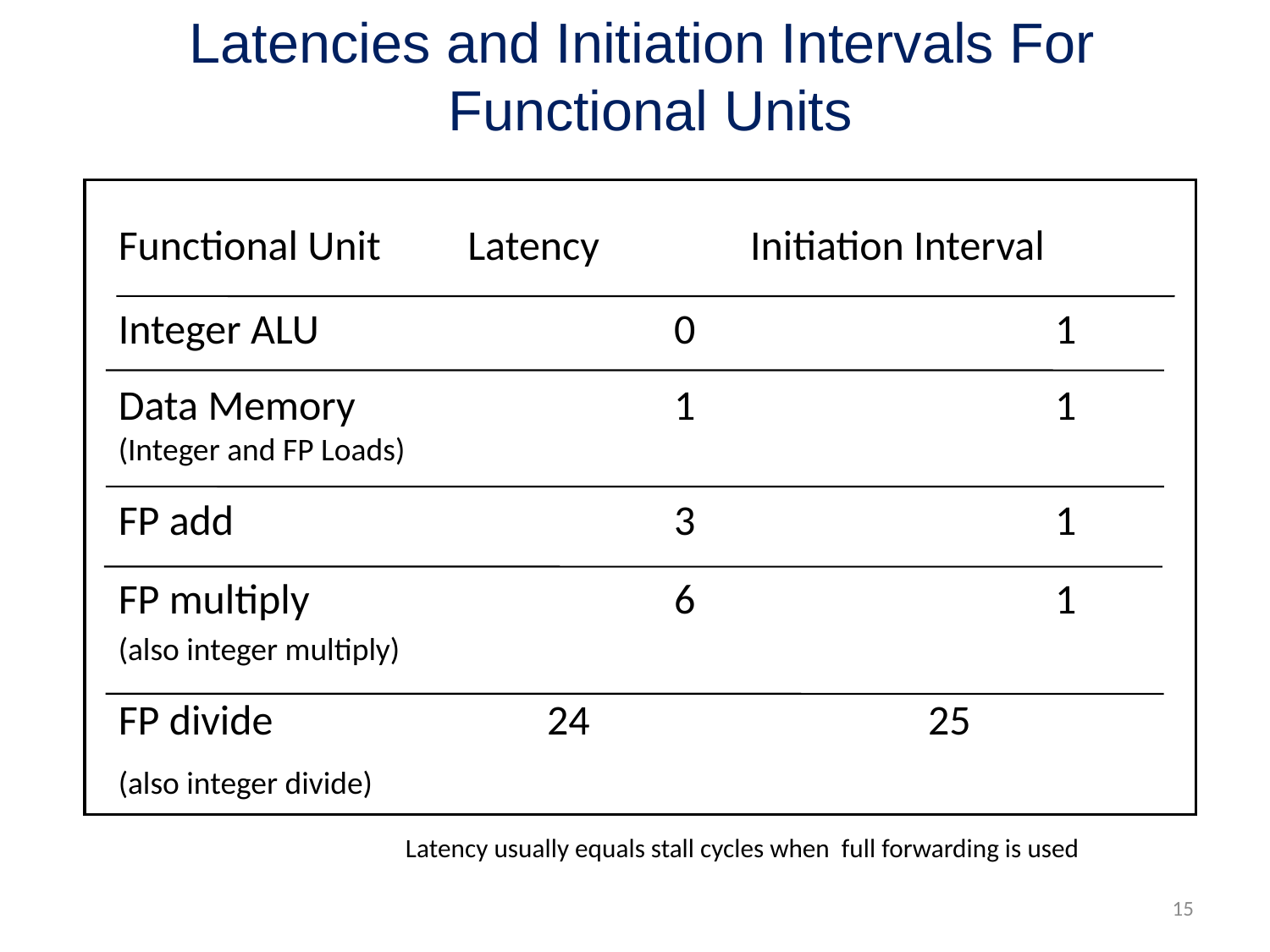

# Latencies and Initiation Intervals For Functional Units

Functional Unit	     Latency	        Initiation Interval

Integer ALU			0			1

Data Memory			1			1
(Integer and FP Loads)

FP add				3			1

FP multiply			6			1
(also integer multiply)

FP divide			24			25
(also integer divide)

Latency usually equals stall cycles when  full forwarding is used
15